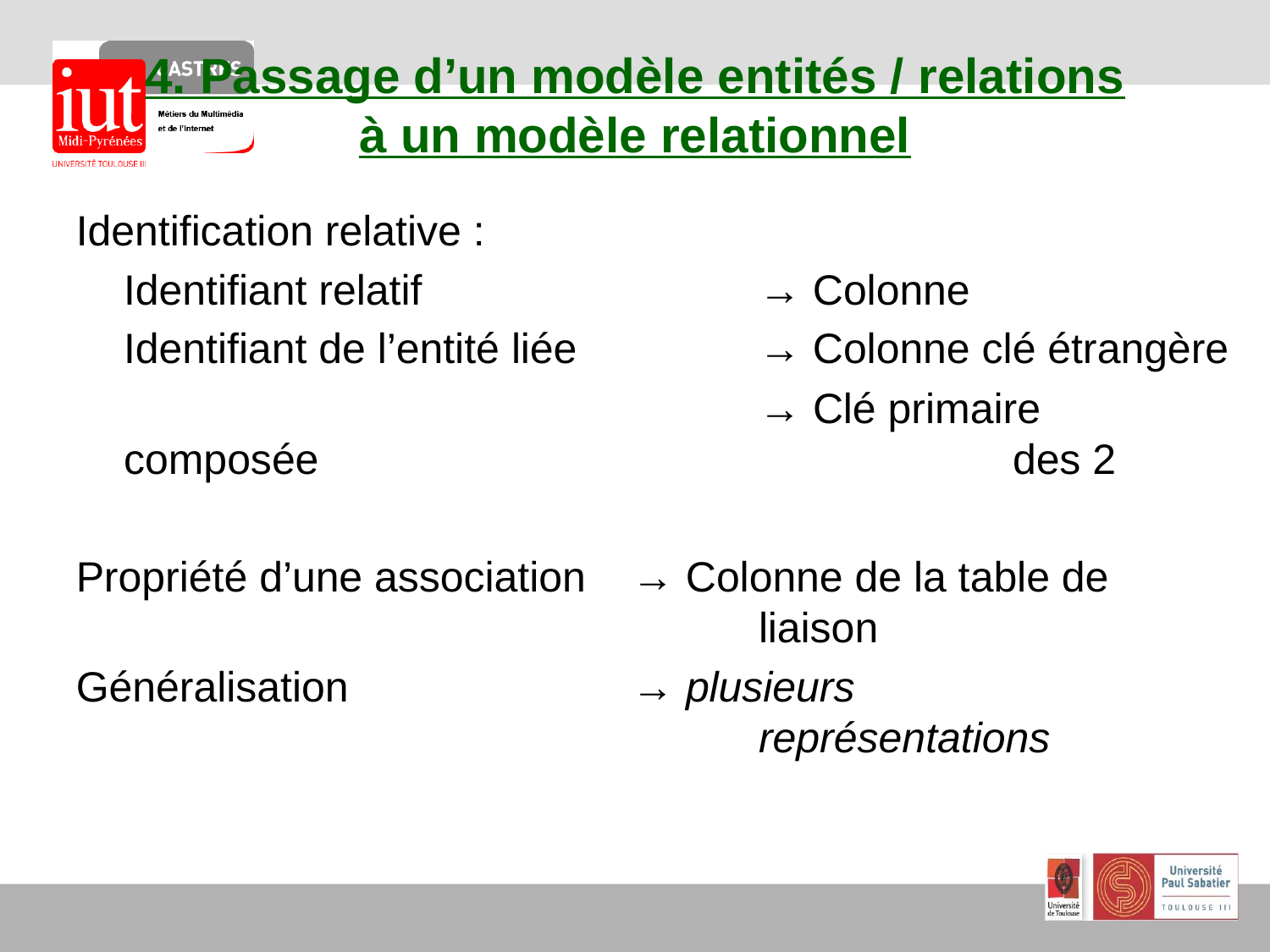

# 4. Passage d’un modèle entités / relations à un modèle relationnel
Identification relative :
	Identifiant relatif			→ Colonne
	Identifiant de l’entité liée		→ Colonne clé étrangère
						→ Clé primaire composée 						des 2

Propriété d’une association	→ Colonne de la table de 						liaison
Généralisation			→ plusieurs 								représentations